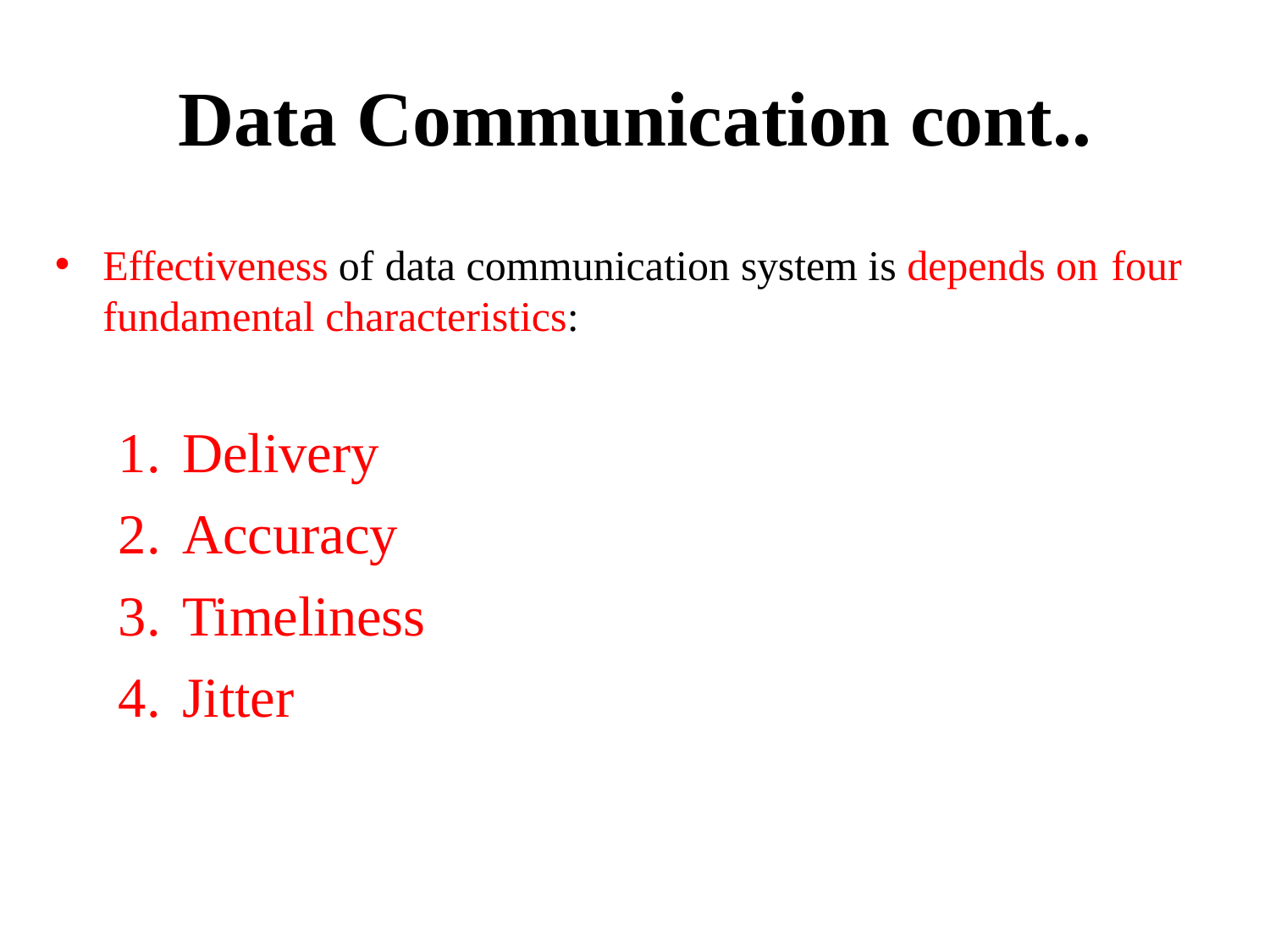

# Data Communication cont..
Effectiveness of data communication system is depends on four
fundamental characteristics:

Delivery
Accuracy
Timeliness
Jitter